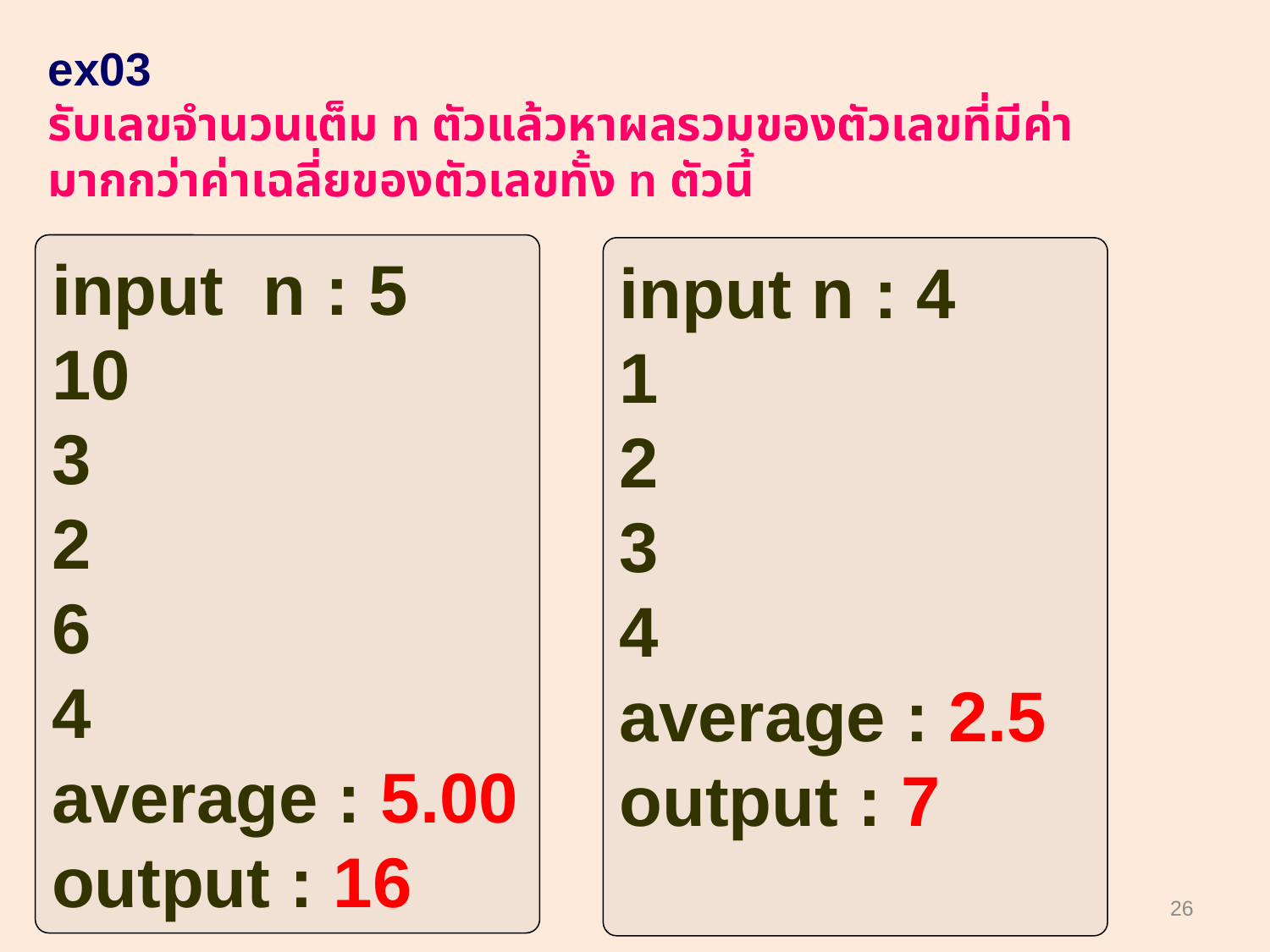

# ex03 รับเลขจำนวนเต็ม n ตัวแล้วหาผลรวมของตัวเลขที่มีค่ามากกว่าค่าเฉลี่ยของตัวเลขทั้ง n ตัวนี้
input  n : 5
10
3
2
6
4
average : 5.00
output : 16
input n : 4
1
2
3
4
average : 2.5
output : 7
26